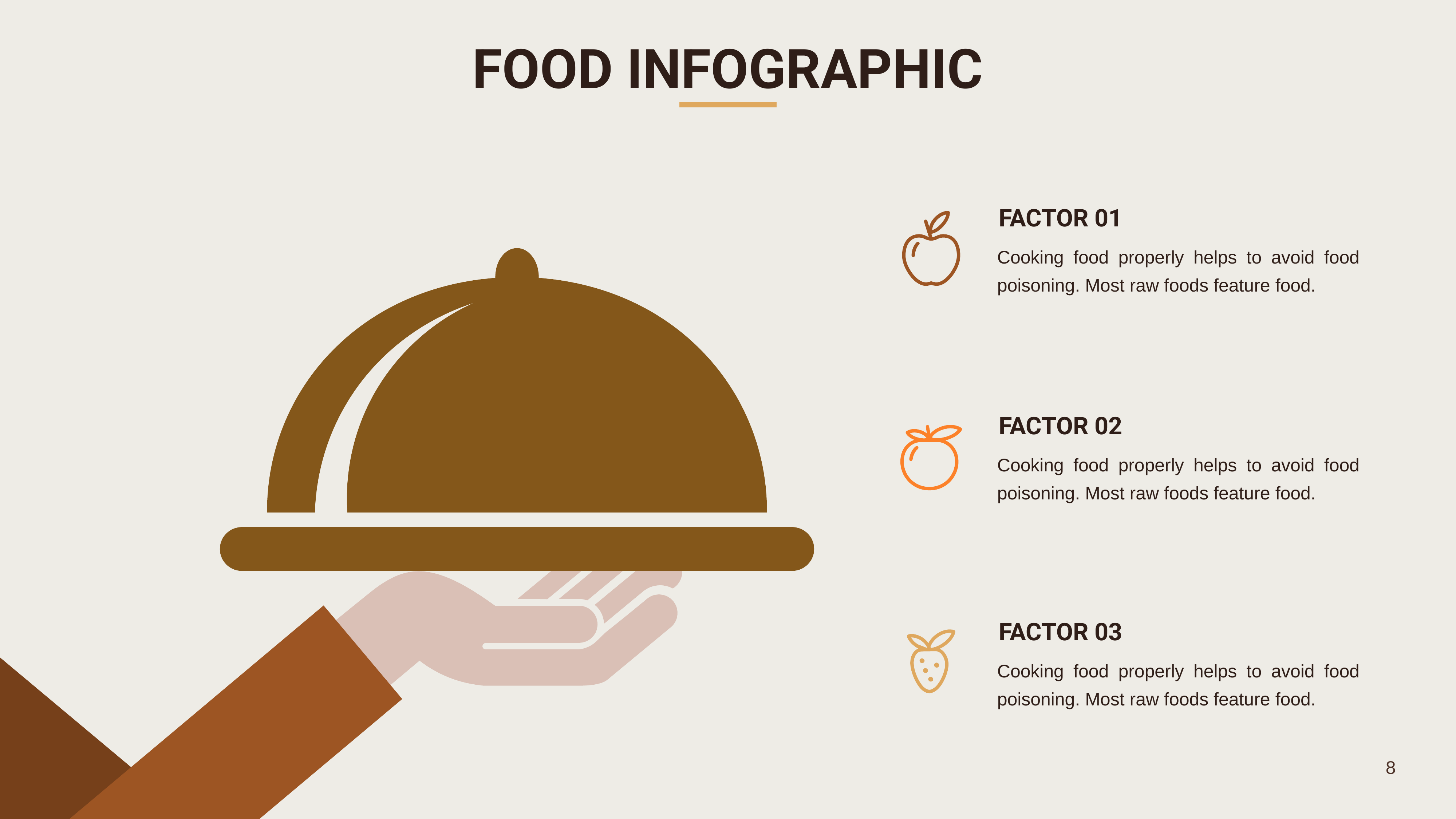

FOOD INFOGRAPHIC
FACTOR 01

Cooking food properly helps to avoid food poisoning. Most raw foods feature food.

FACTOR 02

Cooking food properly helps to avoid food poisoning. Most raw foods feature food.

FACTOR 03

Cooking food properly helps to avoid food poisoning. Most raw foods feature food.